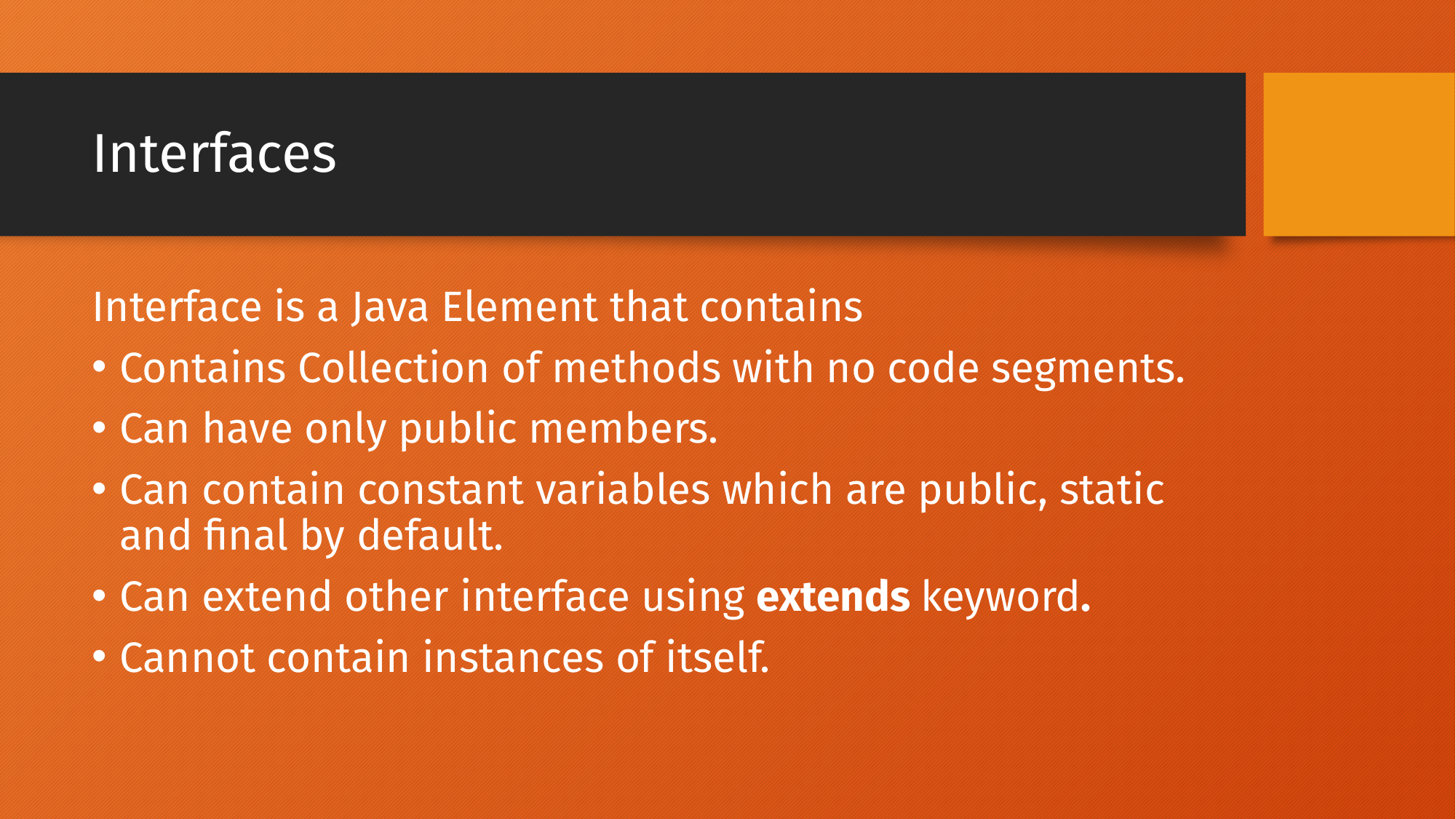

# Interfaces
Interface is a Java Element that contains
Contains Collection of methods with no code segments.
Can have only public members.
Can contain constant variables which are public, static and final by default.
Can extend other interface using extends keyword.
Cannot contain instances of itself.